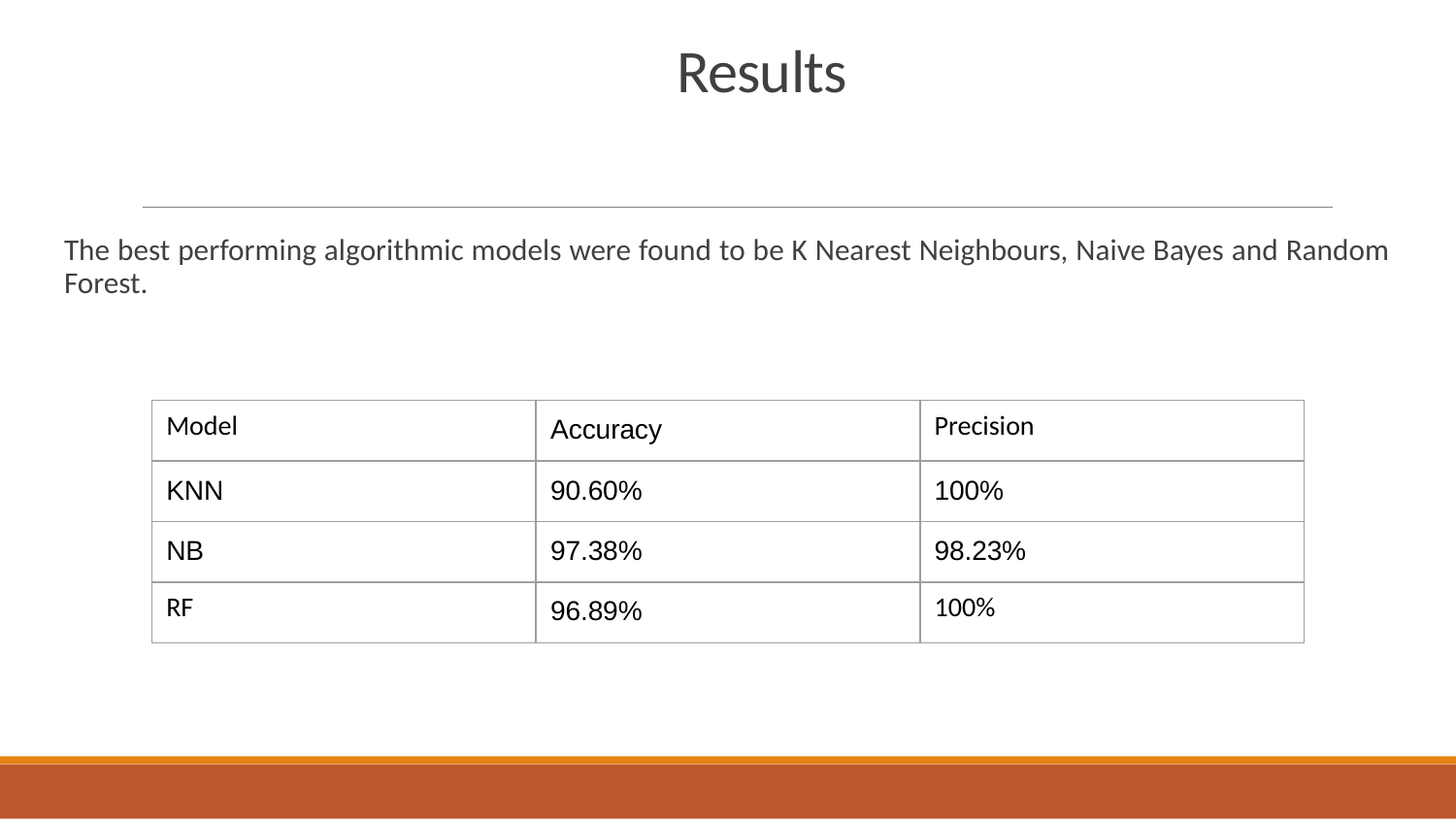

# Results
The best performing algorithmic models were found to be K Nearest Neighbours, Naive Bayes and Random Forest.
| Model | Accuracy | Precision |
| --- | --- | --- |
| KNN | 90.60% | 100% |
| NB | 97.38% | 98.23% |
| RF | 96.89% | 100% |